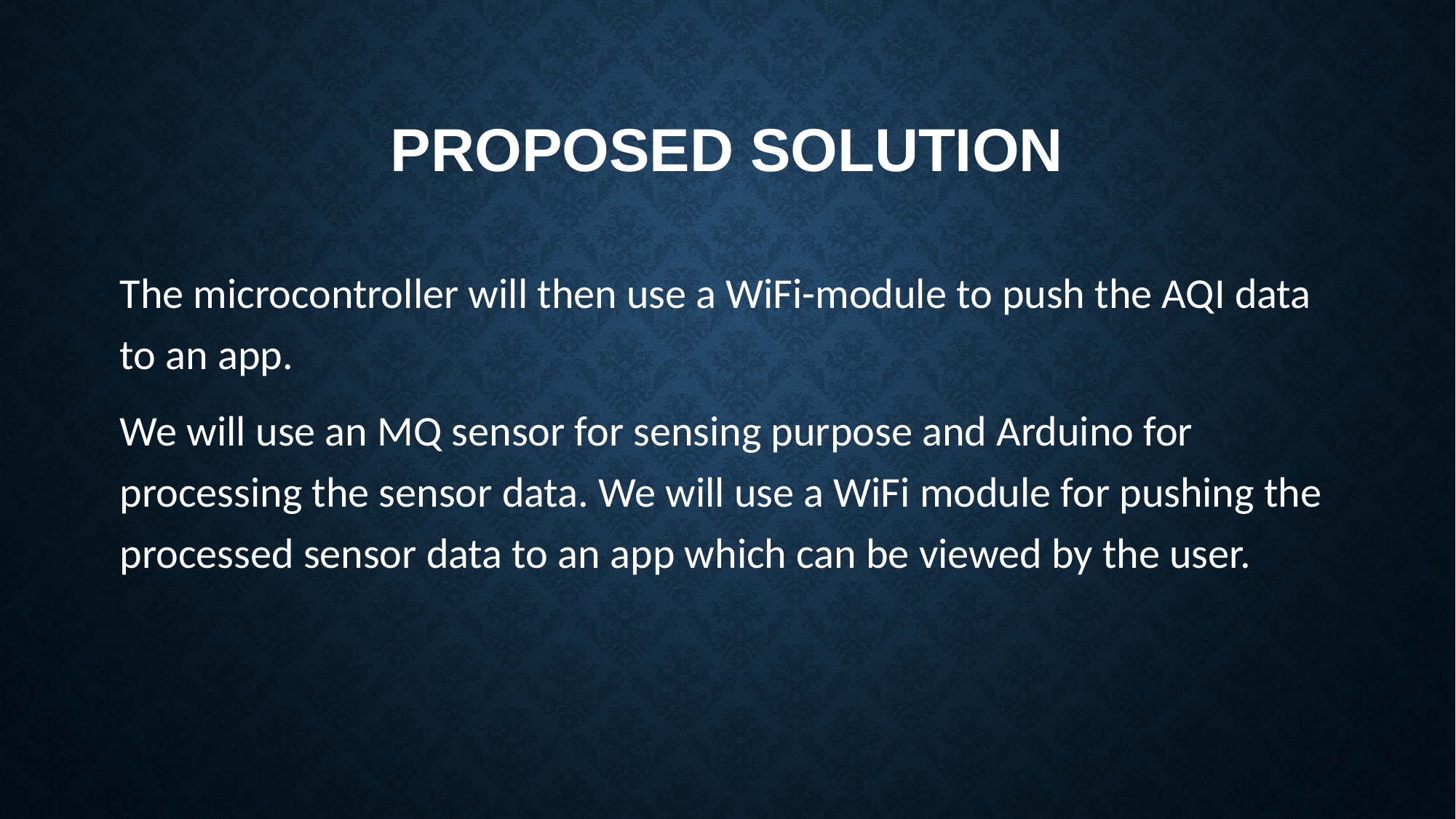

# PROPOSED SOLUTION
The microcontroller will then use a WiFi-module to push the AQI data to an app.
We will use an MQ sensor for sensing purpose and Arduino for processing the sensor data. We will use a WiFi module for pushing the processed sensor data to an app which can be viewed by the user.